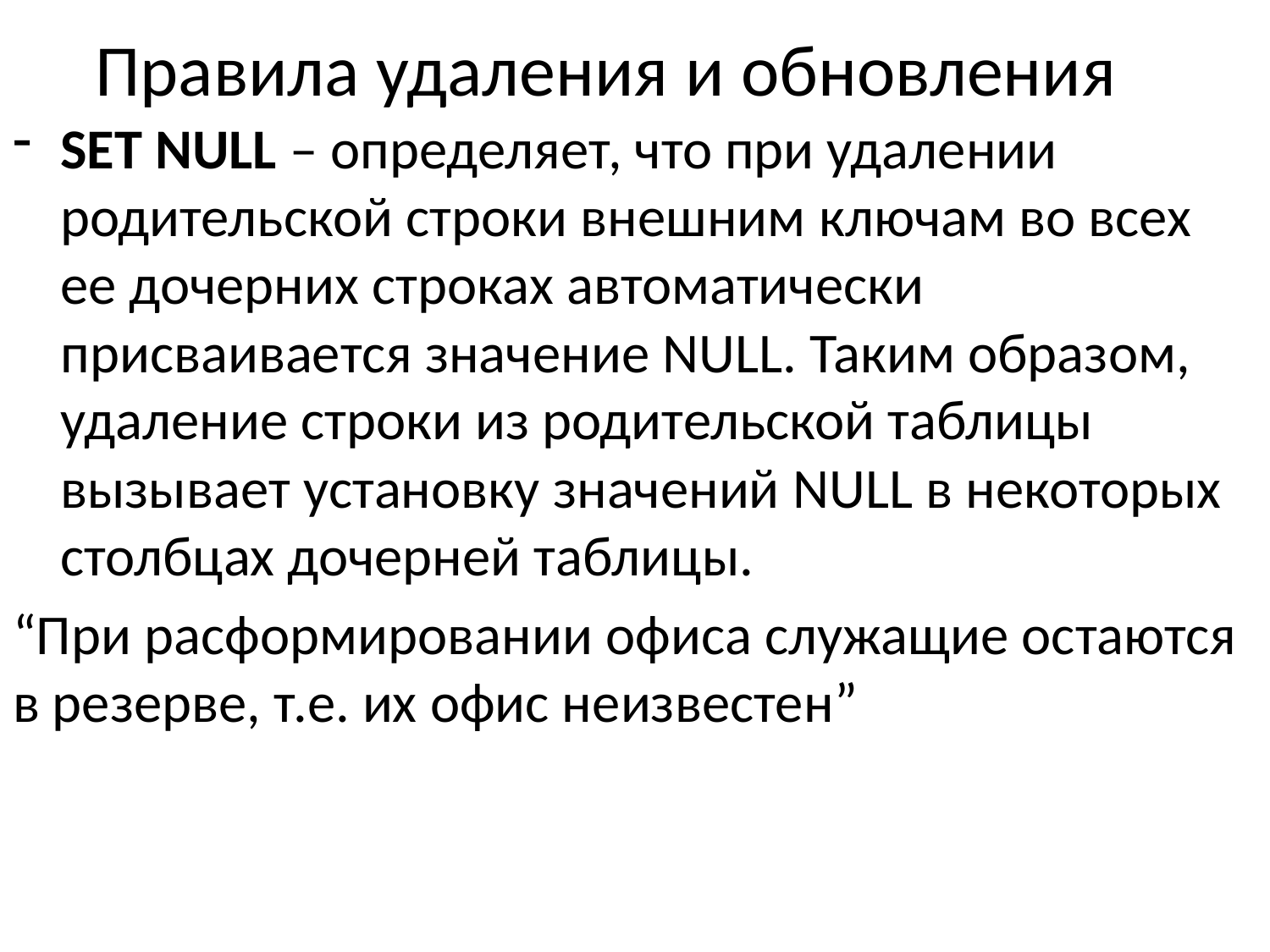

# Правила удаления и обновления
SET NULL – определяет, что при удалении родительской строки внешним ключам во всех ее дочерних строках автоматически присваивается значение NULL. Таким образом, удаление строки из родительской таблицы вызывает установку значений NULL в некоторых столбцах дочерней таблицы.
“При расформировании офиса служащие остаются в резерве, т.е. их офис неизвестен”